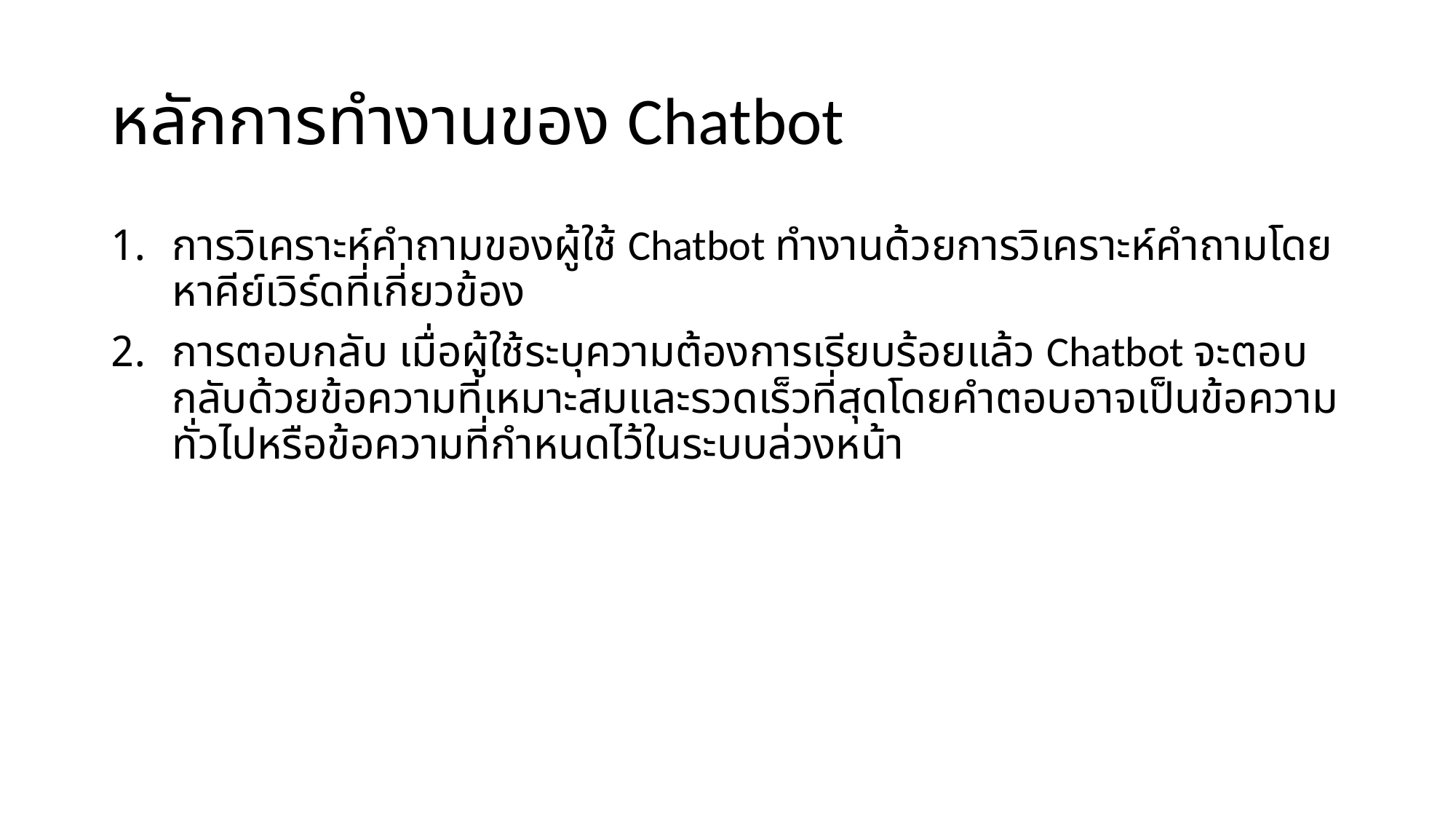

# หลักการทำงานของ Chatbot
การวิเคราะห์คำถามของผู้ใช้ Chatbot ทำงานด้วยการวิเคราะห์คำถามโดยหาคีย์เวิร์ดที่เกี่ยวข้อง
การตอบกลับ เมื่อผู้ใช้ระบุความต้องการเรียบร้อยแล้ว Chatbot จะตอบกลับด้วยข้อความที่เหมาะสมและรวดเร็วที่สุดโดยคำตอบอาจเป็นข้อความทั่วไปหรือข้อความที่กำหนดไว้ในระบบล่วงหน้า